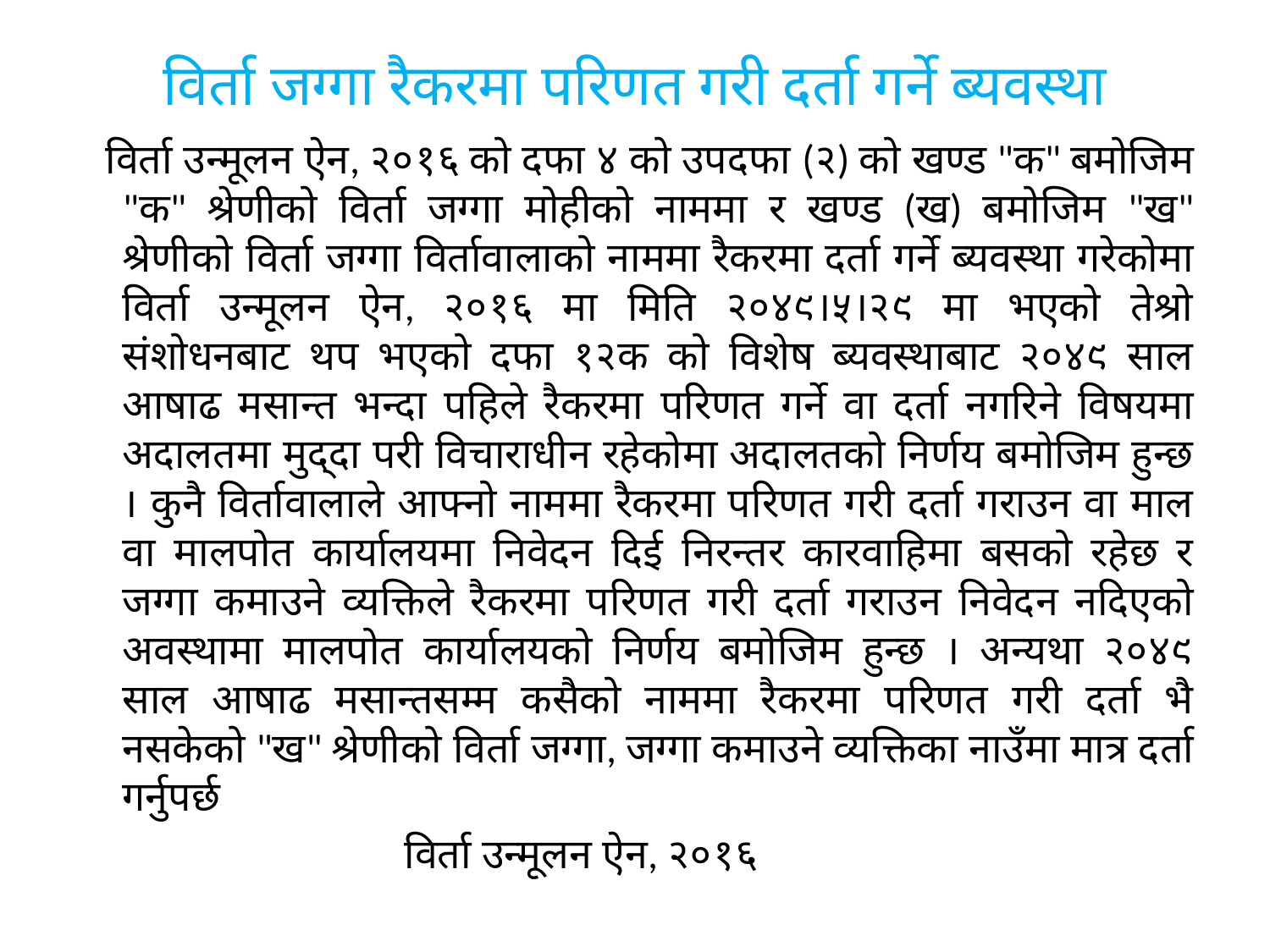

# विर्ता जग्गा रैकरमा परिणत गरी दर्ता गर्ने ब्यवस्था
   विर्ता उन्मूलन ऐन, २०१६ को दफा ४ को उपदफा (२) को खण्ड "क" बमोजिम "क" श्रेणीको विर्ता जग्गा मोहीको नाममा र खण्ड (ख) बमोजिम "ख" श्रेणीको विर्ता जग्गा विर्तावालाको नाममा रैकरमा दर्ता गर्ने ब्यवस्था गरेकोमा विर्ता उन्मूलन ऐन, २०१६ मा मिति २०४९।५।२९ मा भएको तेश्रो संशोधनबाट थप भएको दफा १२क को विशेष ब्यवस्थाबाट २०४९ साल आषाढ मसान्त भन्दा पहिले रैकरमा परिणत गर्ने वा दर्ता नगरिने विषयमा अदालतमा मुद्दा परी विचाराधीन रहेकोमा अदालतको निर्णय बमोजिम हुन्छ । कुनै विर्तावालाले आफ्नो नाममा रैकरमा परिणत गरी दर्ता गराउन वा माल वा मालपोत कार्यालयमा निवेदन दिई निरन्तर कारवाहिमा बसको रहेछ र जग्गा कमाउने व्यक्तिले रैकरमा परिणत गरी दर्ता गराउन निवेदन नदिएको अवस्थामा मालपोत कार्यालयको निर्णय बमोजिम हुन्छ । अन्यथा २०४९ साल आषाढ मसान्तसम्म कसैको नाममा रैकरमा परिणत गरी दर्ता भै नसकेको "ख" श्रेणीको विर्ता जग्गा, जग्गा कमाउने व्यक्तिका नाउँमा मात्र दर्ता गर्नुपर्छ
                               विर्ता उन्मूलन ऐन, २०१६